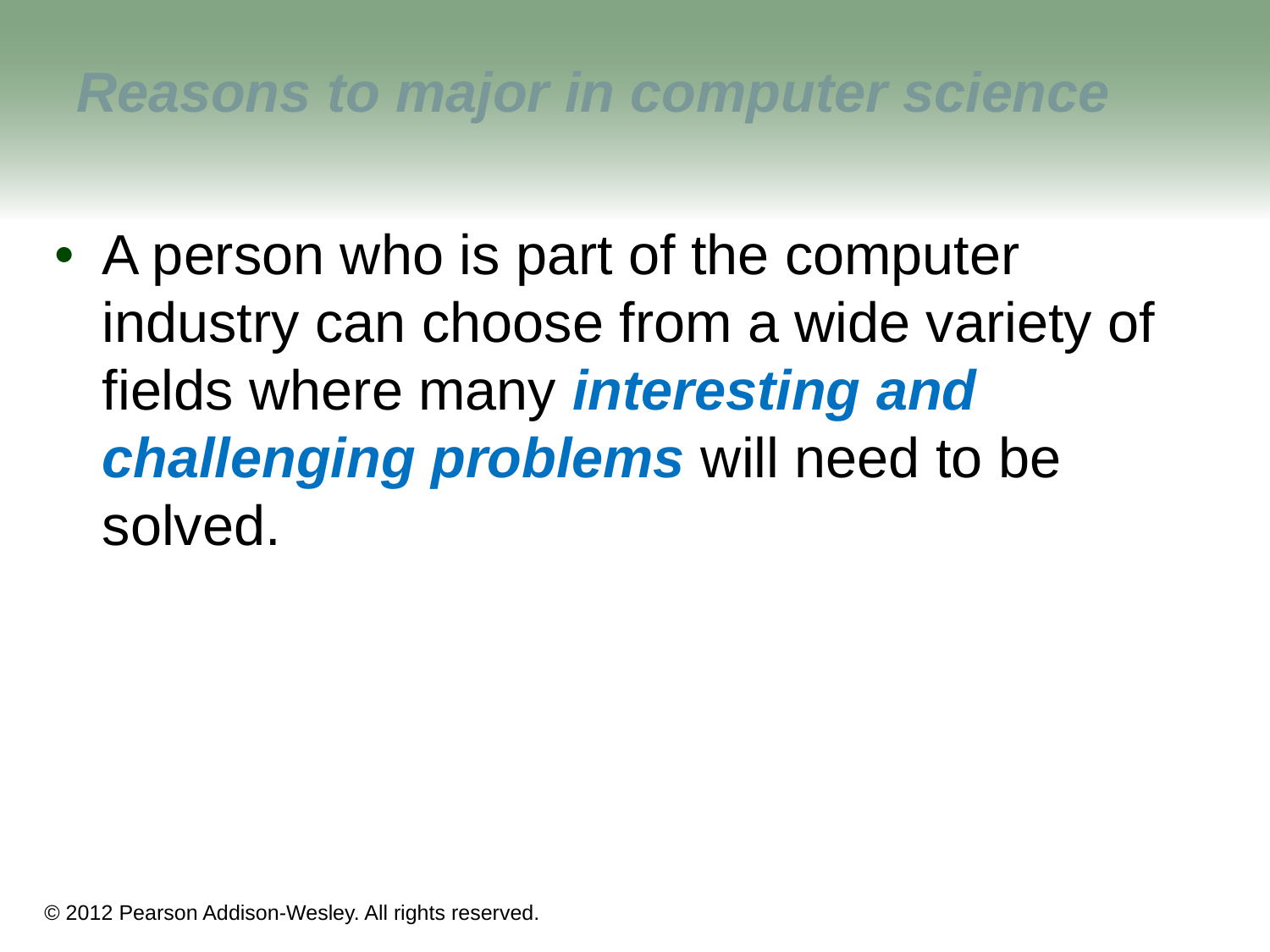

# Reasons to major in computer science
A person who is part of the computer industry can choose from a wide variety of fields where many interesting and challenging problems will need to be solved.